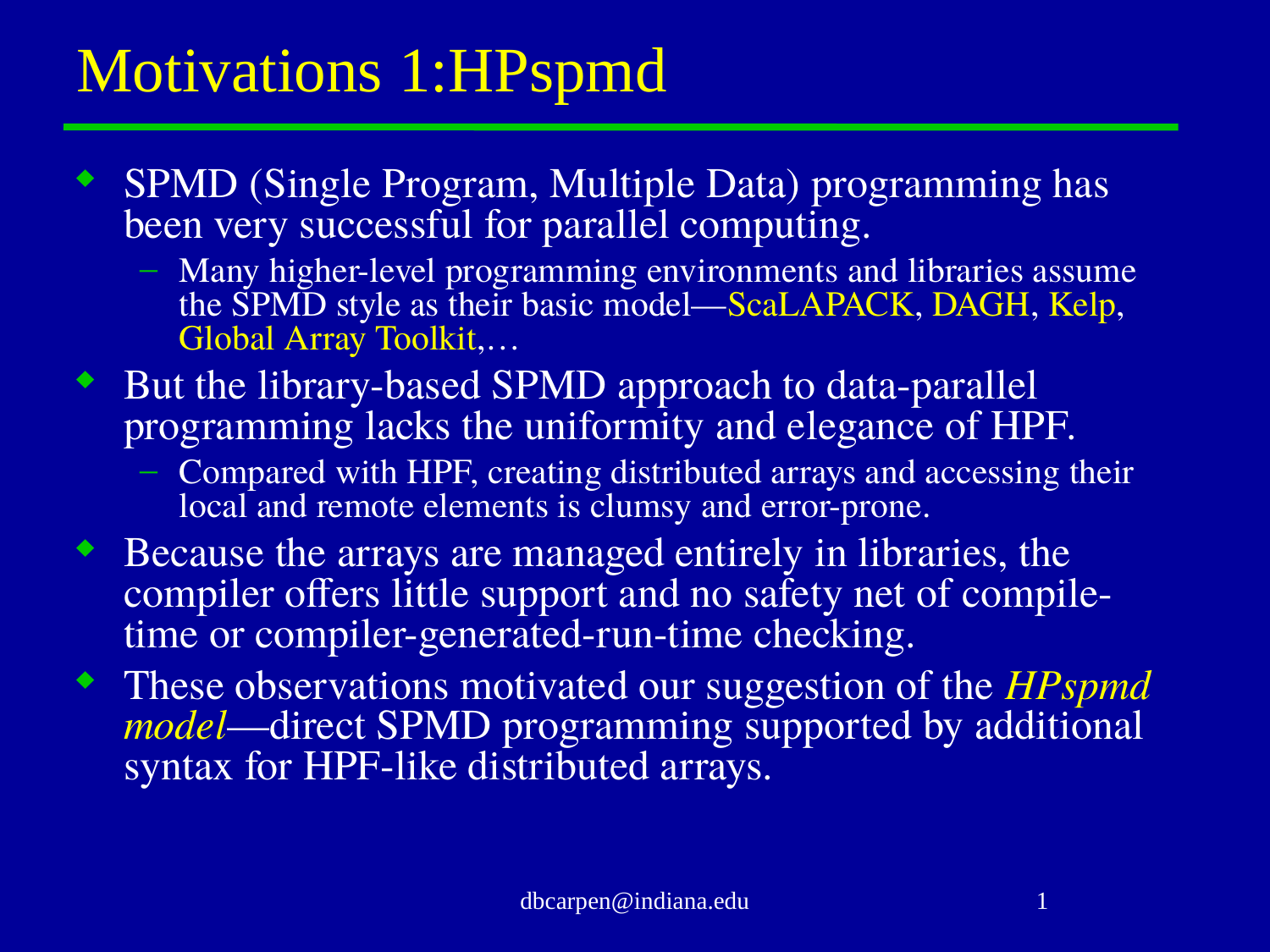

# Motivations 1:HPspmd
SPMD (Single Program, Multiple Data) programming has been very successful for parallel computing.
Many higher-level programming environments and libraries assume the SPMD style as their basic model—ScaLAPACK, DAGH, Kelp, Global Array Toolkit,…
But the library-based SPMD approach to data-parallel programming lacks the uniformity and elegance of HPF.
Compared with HPF, creating distributed arrays and accessing their local and remote elements is clumsy and error-prone.
Because the arrays are managed entirely in libraries, the compiler offers little support and no safety net of compile-time or compiler-generated-run-time checking.
These observations motivated our suggestion of the HPspmd model—direct SPMD programming supported by additional syntax for HPF-like distributed arrays.